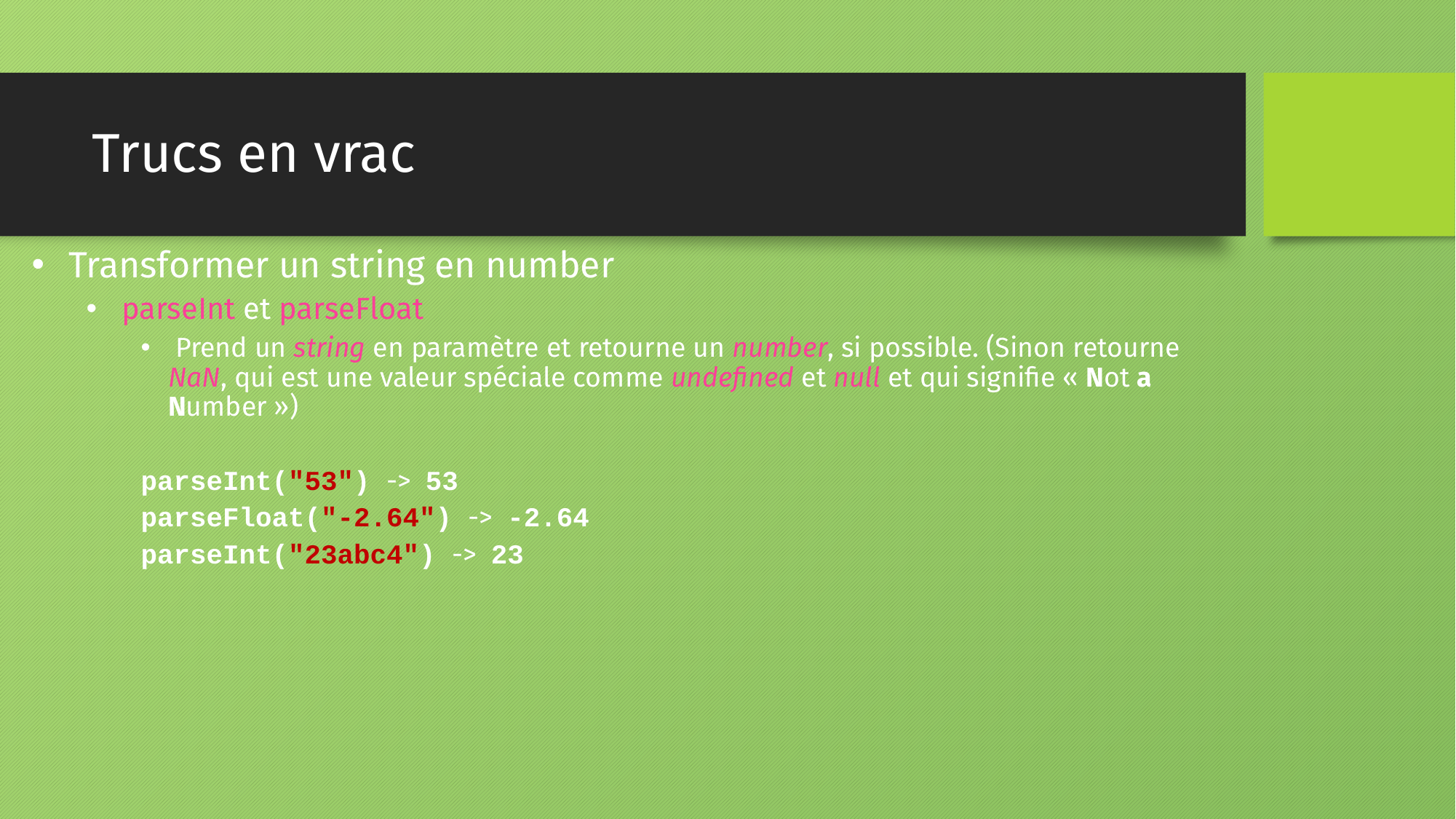

# Trucs en vrac
 Transformer un string en number
 parseInt et parseFloat
 Prend un string en paramètre et retourne un number, si possible. (Sinon retourne NaN, qui est une valeur spéciale comme undefined et null et qui signifie « Not a Number »)

parseInt("53") ->  53
parseFloat("-2.64") ->  -2.64
parseInt("23abc4") ->  23